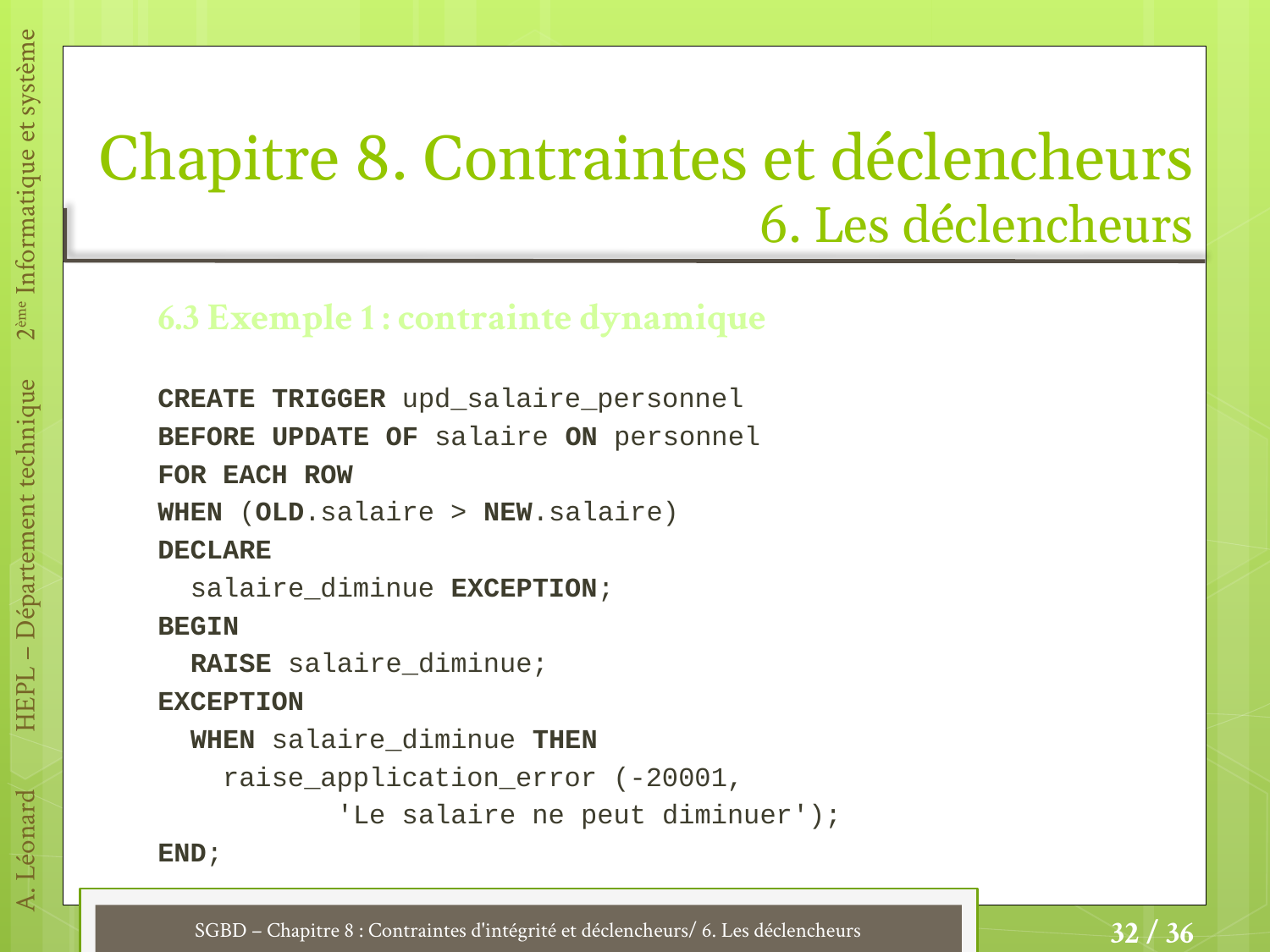

# Chapitre 8. Contraintes et déclencheurs 6. Les déclencheurs
6.3 Exemple 1 : contrainte dynamique

CREATE TRIGGER upd_salaire_personnel
BEFORE UPDATE OF salaire ON personnel
FOR EACH ROW
WHEN (OLD.salaire > NEW.salaire)
DECLARE
  salaire_diminue EXCEPTION;
BEGIN
  RAISE salaire_diminue;
EXCEPTION
  WHEN salaire_diminue THEN
    raise_application_error (-20001,
           'Le salaire ne peut diminuer');
END;
SGBD – Chapitre 8 : Contraintes d'intégrité et déclencheurs/ 6. Les déclencheurs